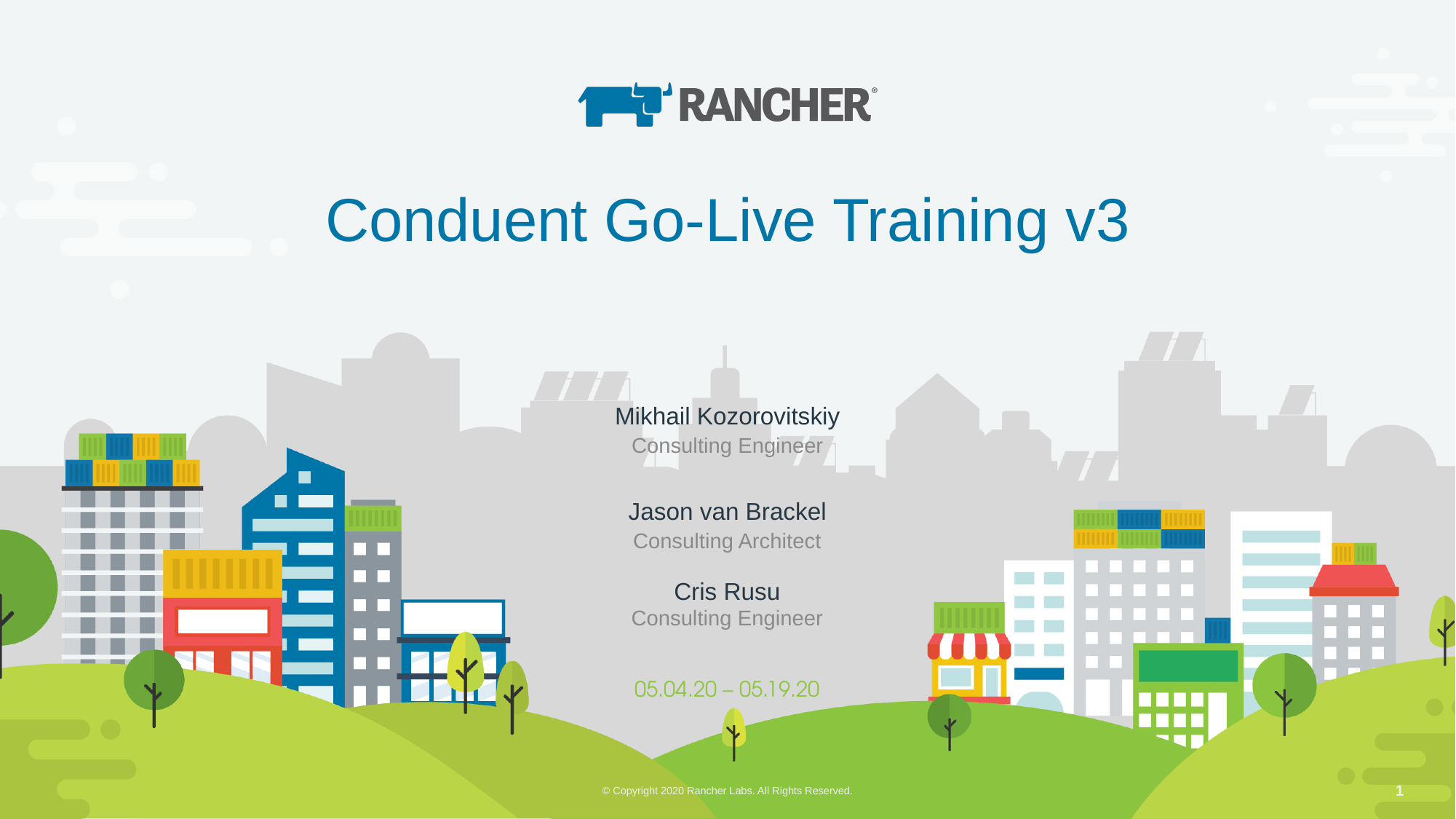

Conduent Go-Live Training v3
Mikhail Kozorovitskiy
Consulting Engineer
Jason van Brackel
Consulting Architect
Cris Rusu
Consulting Engineer
05.04.20 – 05.19.20